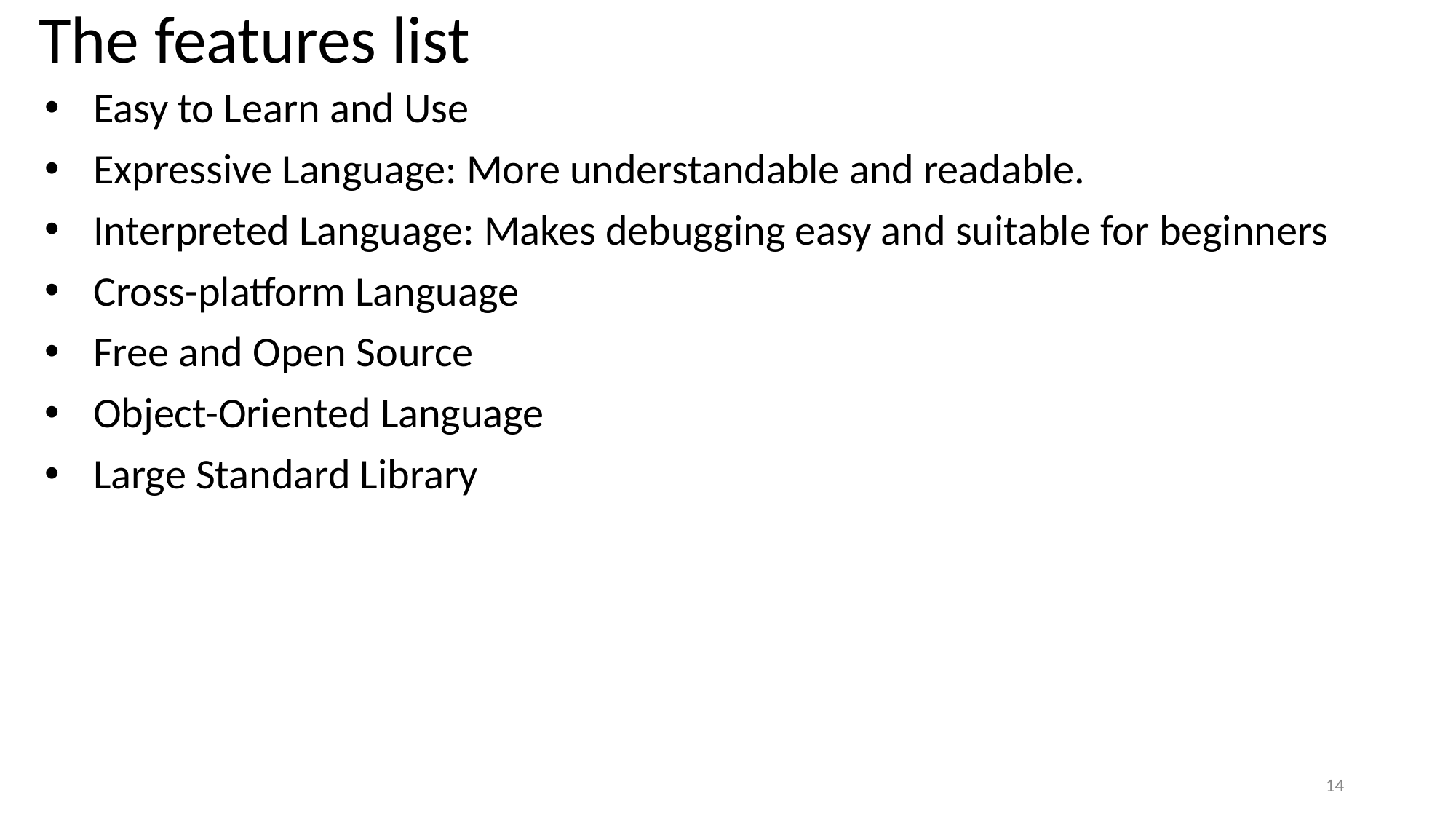

# The features list
Easy to Learn and Use
Expressive Language: More understandable and readable.
Interpreted Language: Makes debugging easy and suitable for beginners
Cross-platform Language
Free and Open Source
Object-Oriented Language
Large Standard Library

14